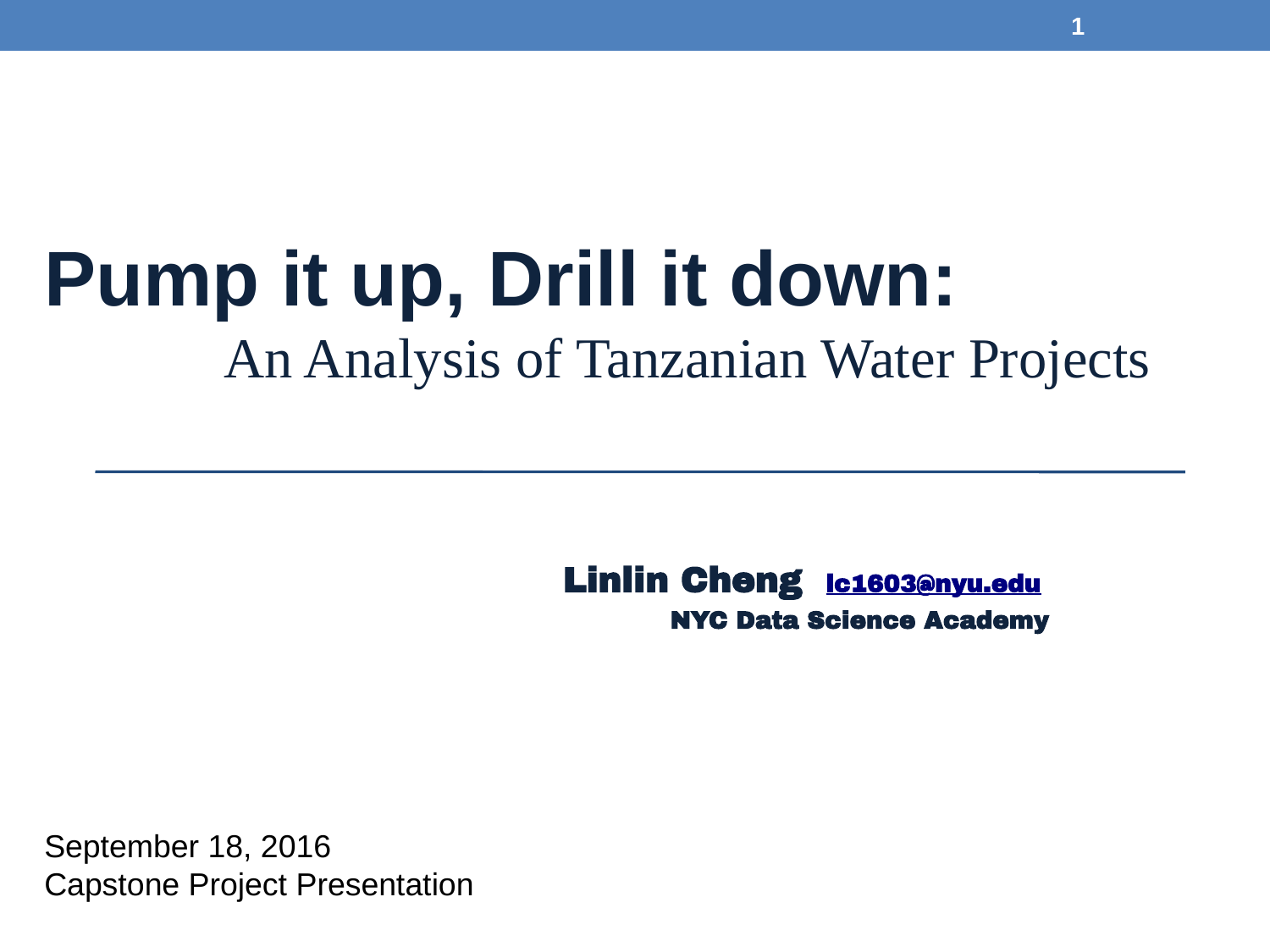

1
Pump it up, Drill it down:
An Analysis of Tanzanian Water Projects

Linlin Cheng  lc1603@nyu.edu
             NYC Data Science Academy

September 18, 2016
Capstone Project Presentation